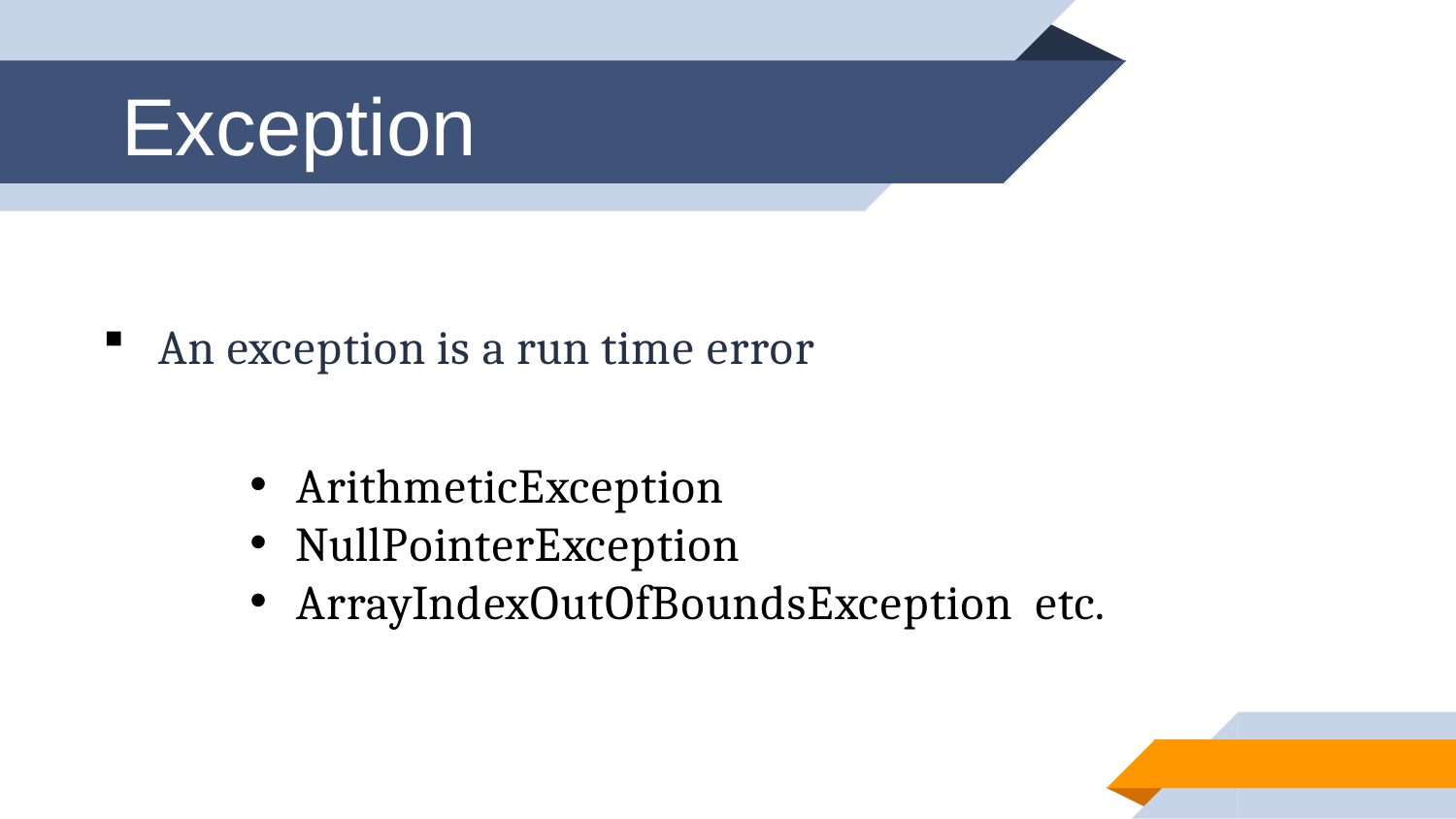

Exception
An exception is a run time error
ArithmeticException
NullPointerException
ArrayIndexOutOfBoundsException  etc.